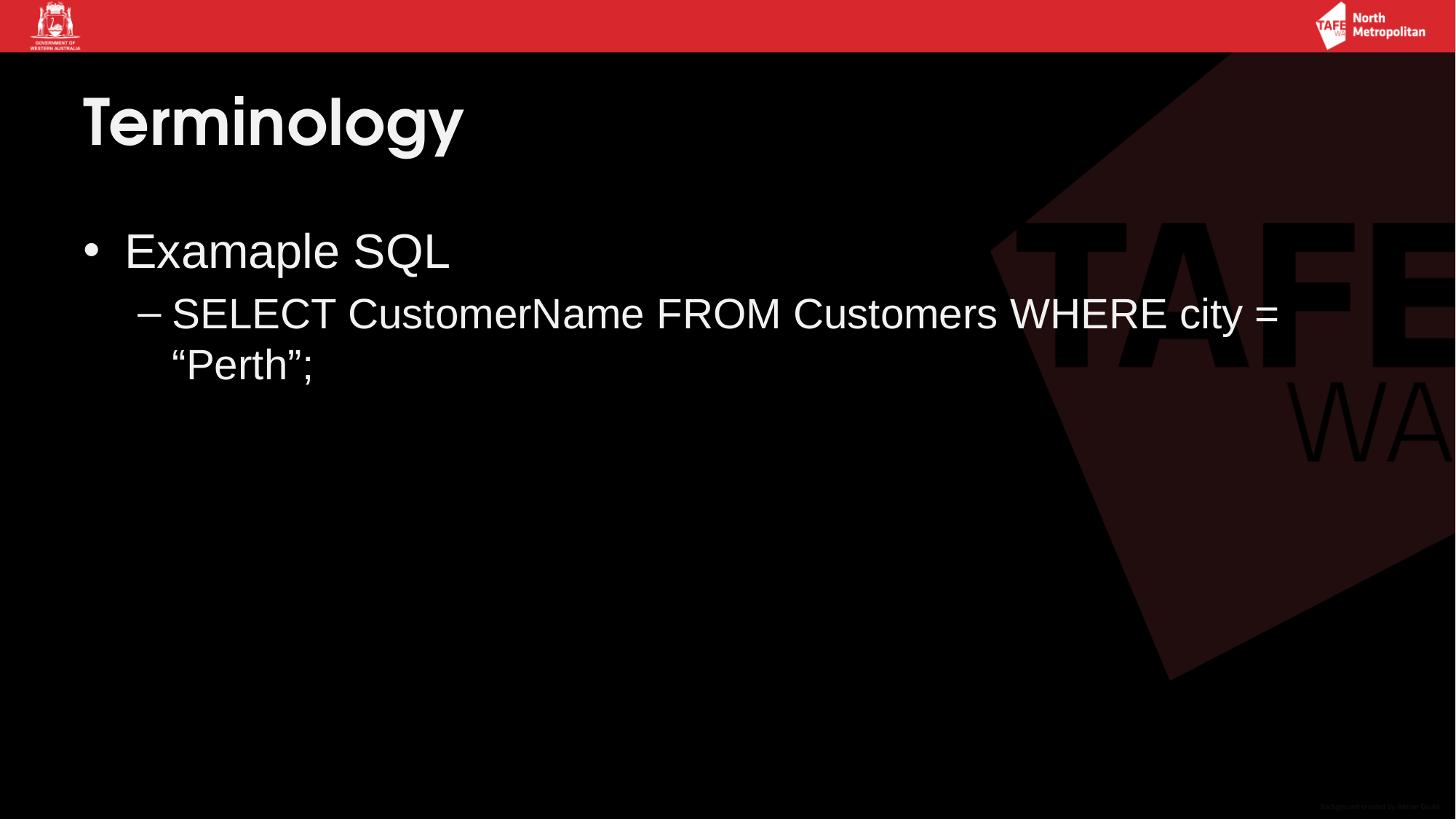

# Terminology
Examaple SQL
SELECT CustomerName FROM Customers WHERE city = “Perth”;